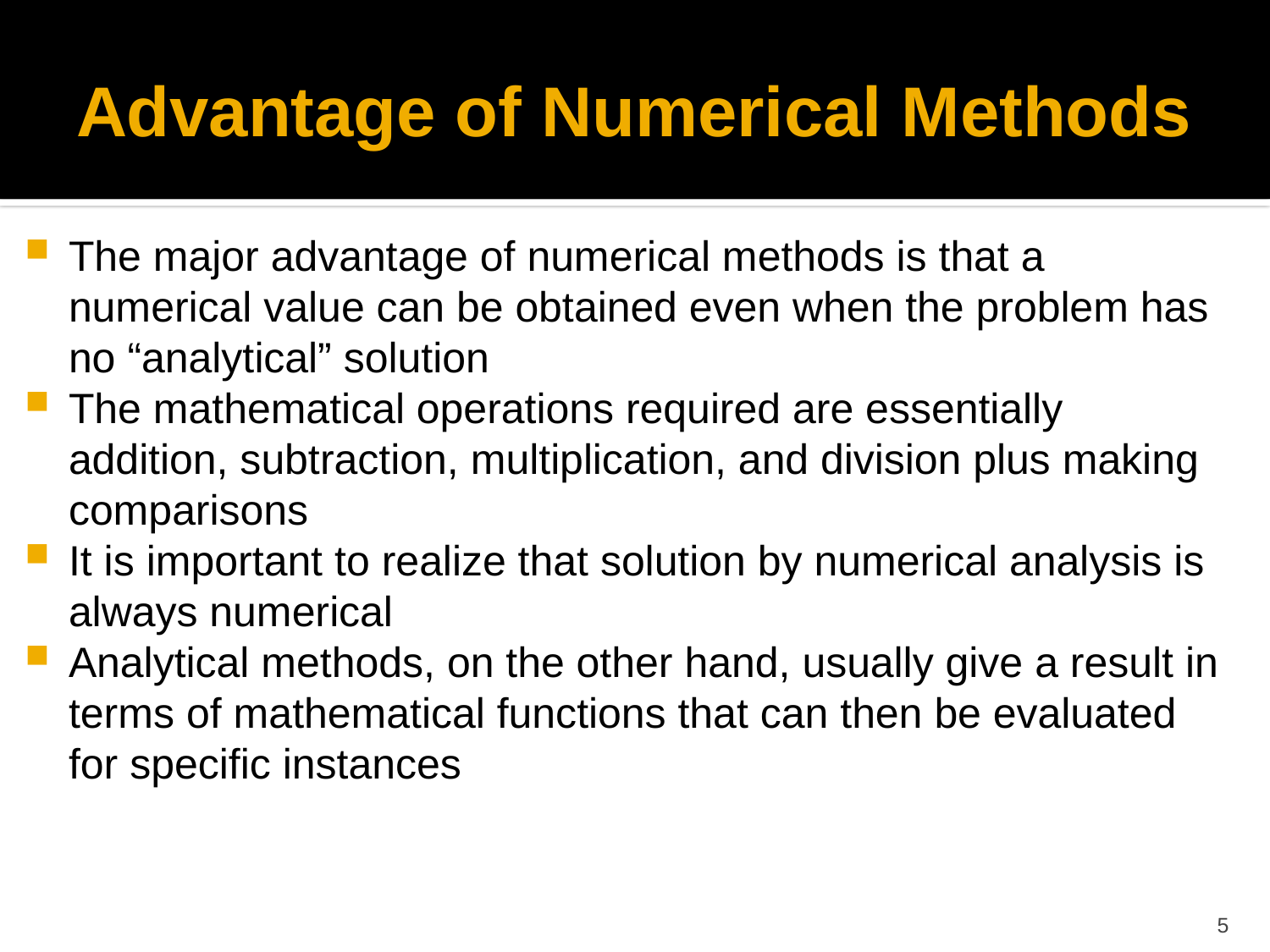

# Advantage of Numerical Methods
The major advantage of numerical methods is that a numerical value can be obtained even when the problem has no “analytical” solution
The mathematical operations required are essentially addition, subtraction, multiplication, and division plus making comparisons
It is important to realize that solution by numerical analysis is always numerical
Analytical methods, on the other hand, usually give a result in terms of mathematical functions that can then be evaluated for specific instances
5